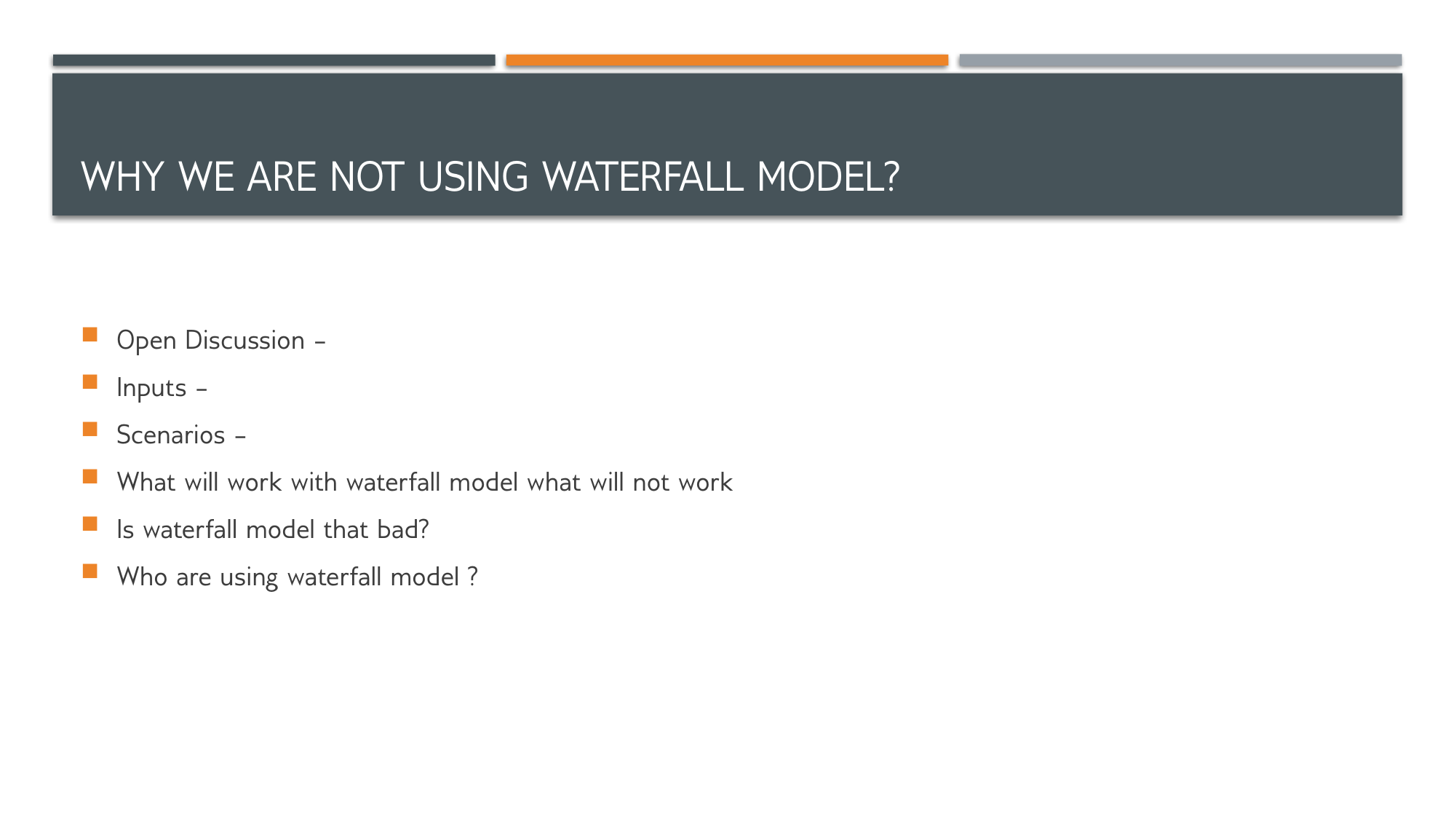

# Why we are not using Waterfall model?
Open Discussion –
Inputs –
Scenarios –
What will work with waterfall model what will not work
Is waterfall model that bad?
Who are using waterfall model ?